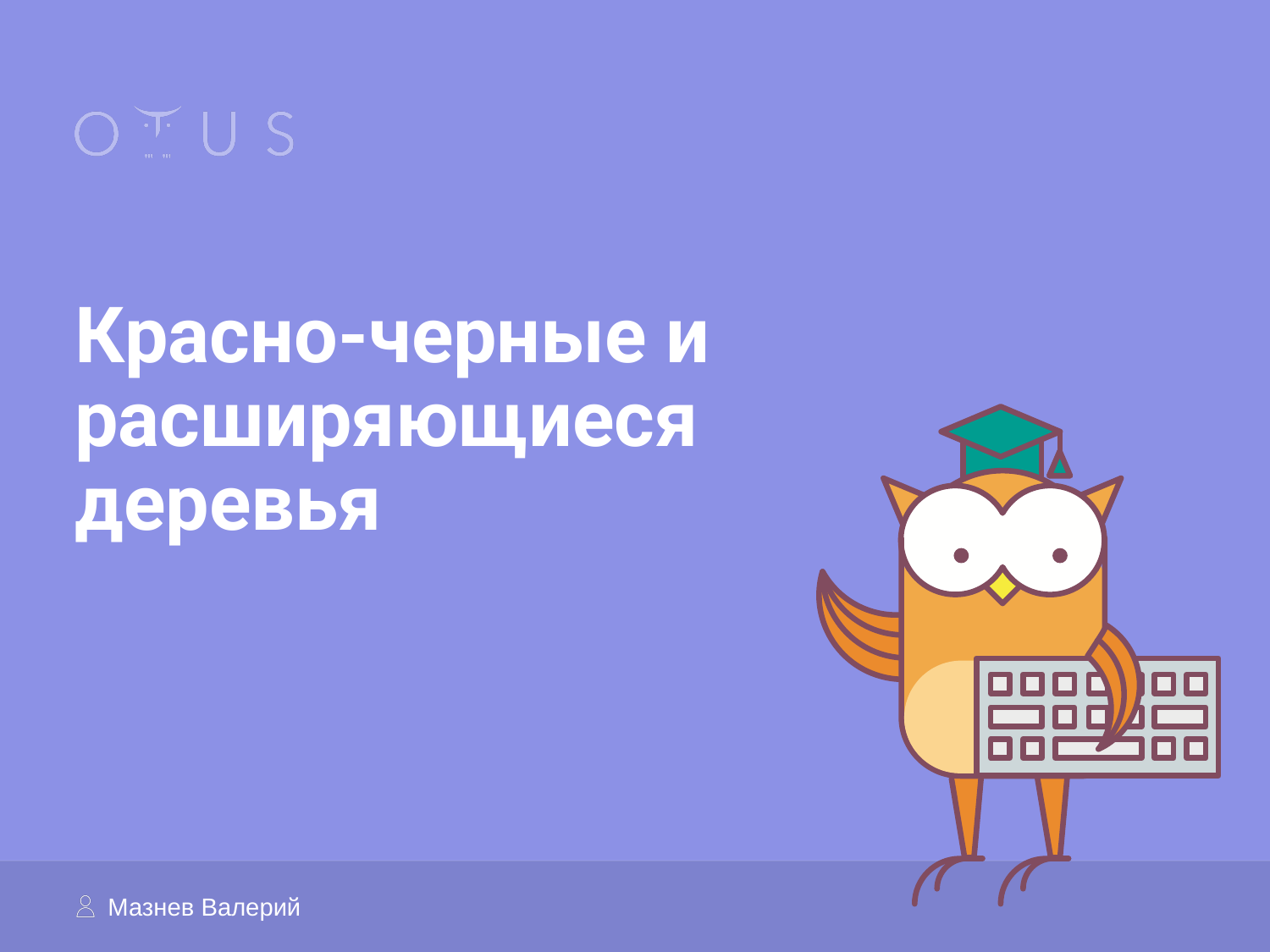

# Красно-черные и расширяющиеся деревья

Мазнев Валерий